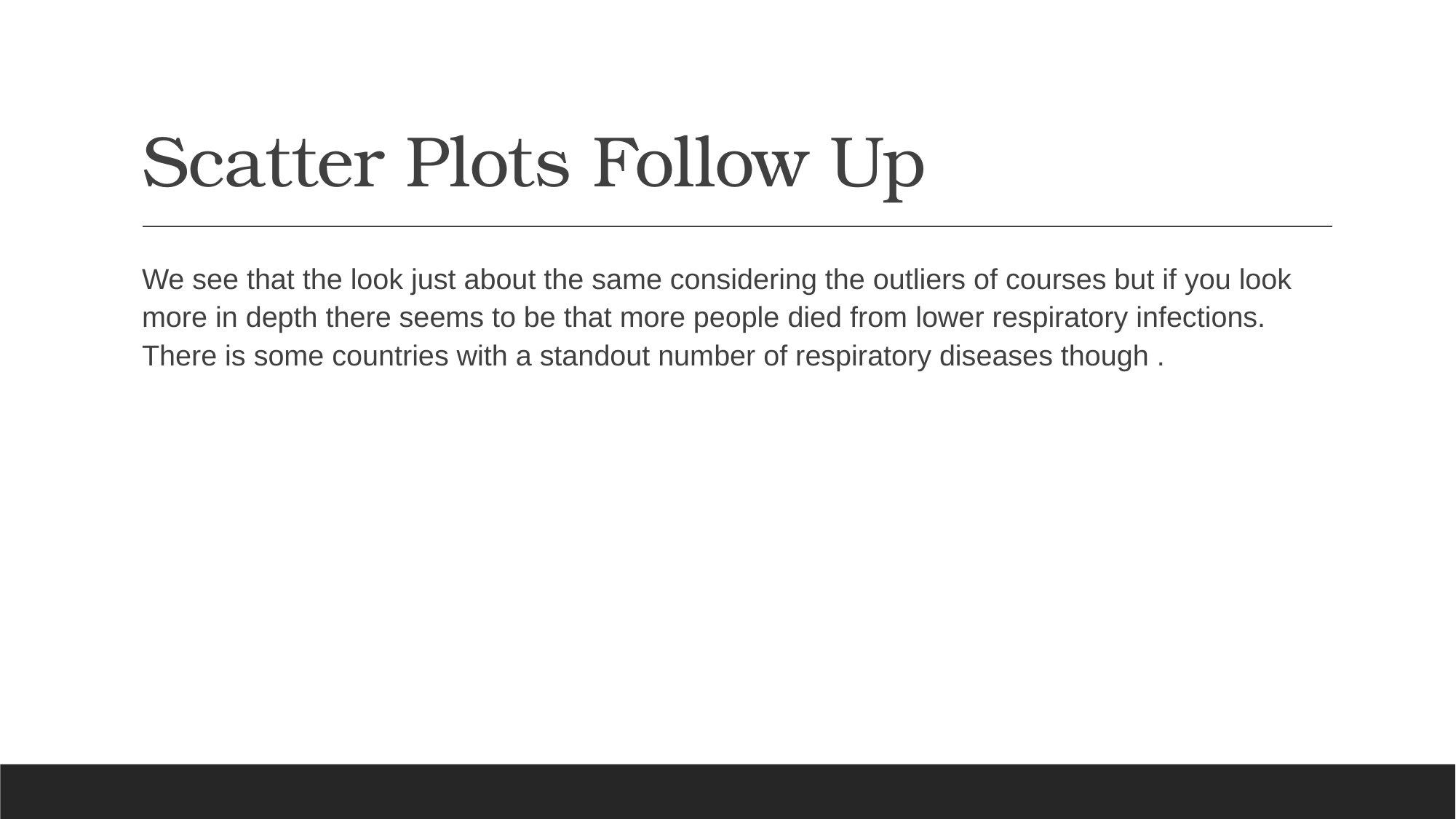

# Scatter Plots Follow Up
We see that the look just about the same considering the outliers of courses but if you look more in depth there seems to be that more people died from lower respiratory infections. There is some countries with a standout number of respiratory diseases though .